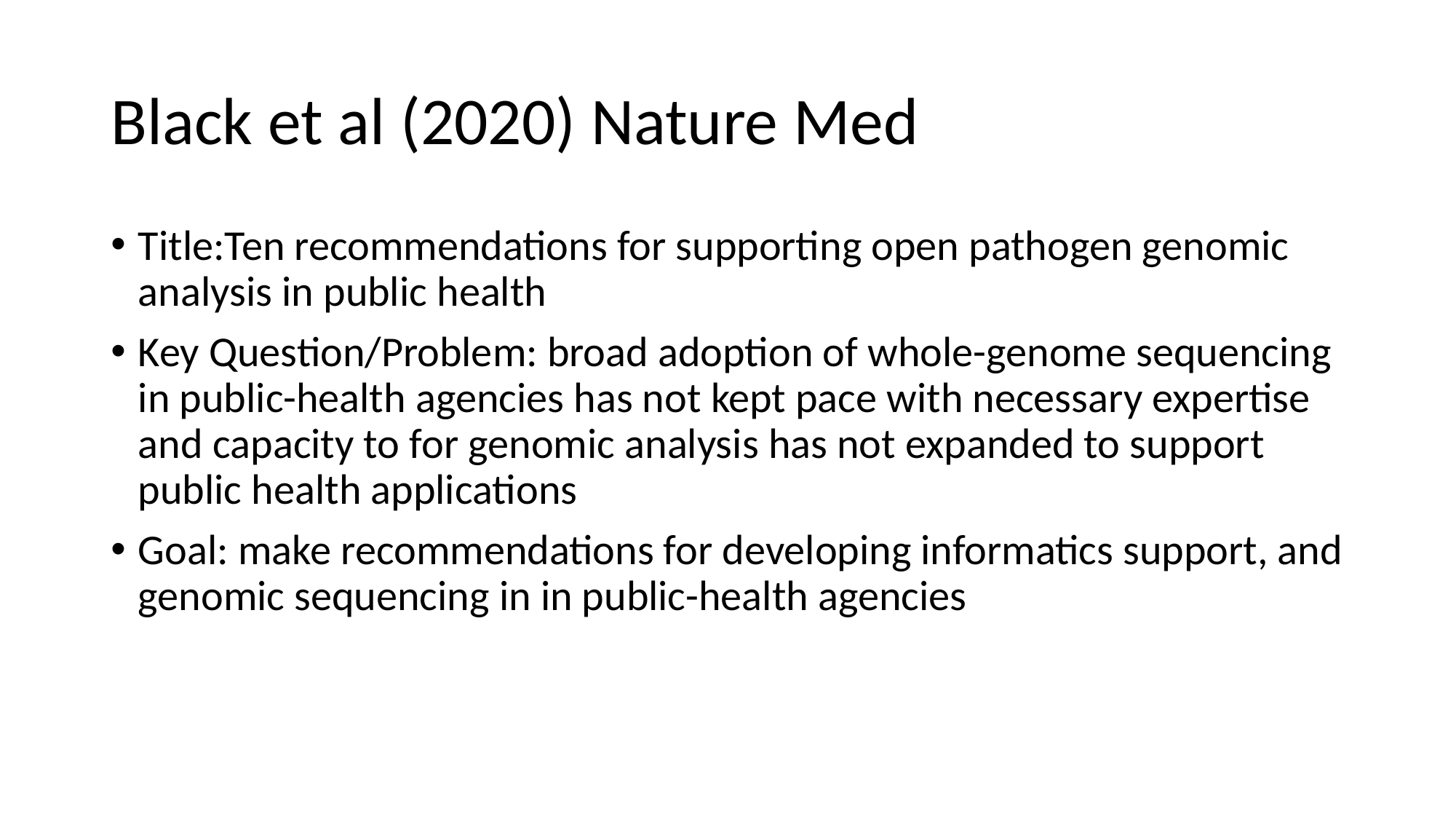

# Black et al (2020) Nature Med
Title:Ten recommendations for supporting open pathogen genomic analysis in public health
Key Question/Problem: broad adoption of whole-genome sequencing in public-health agencies has not kept pace with necessary expertise and capacity to for genomic analysis has not expanded to support public health applications
Goal: make recommendations for developing informatics support, and genomic sequencing in in public-health agencies